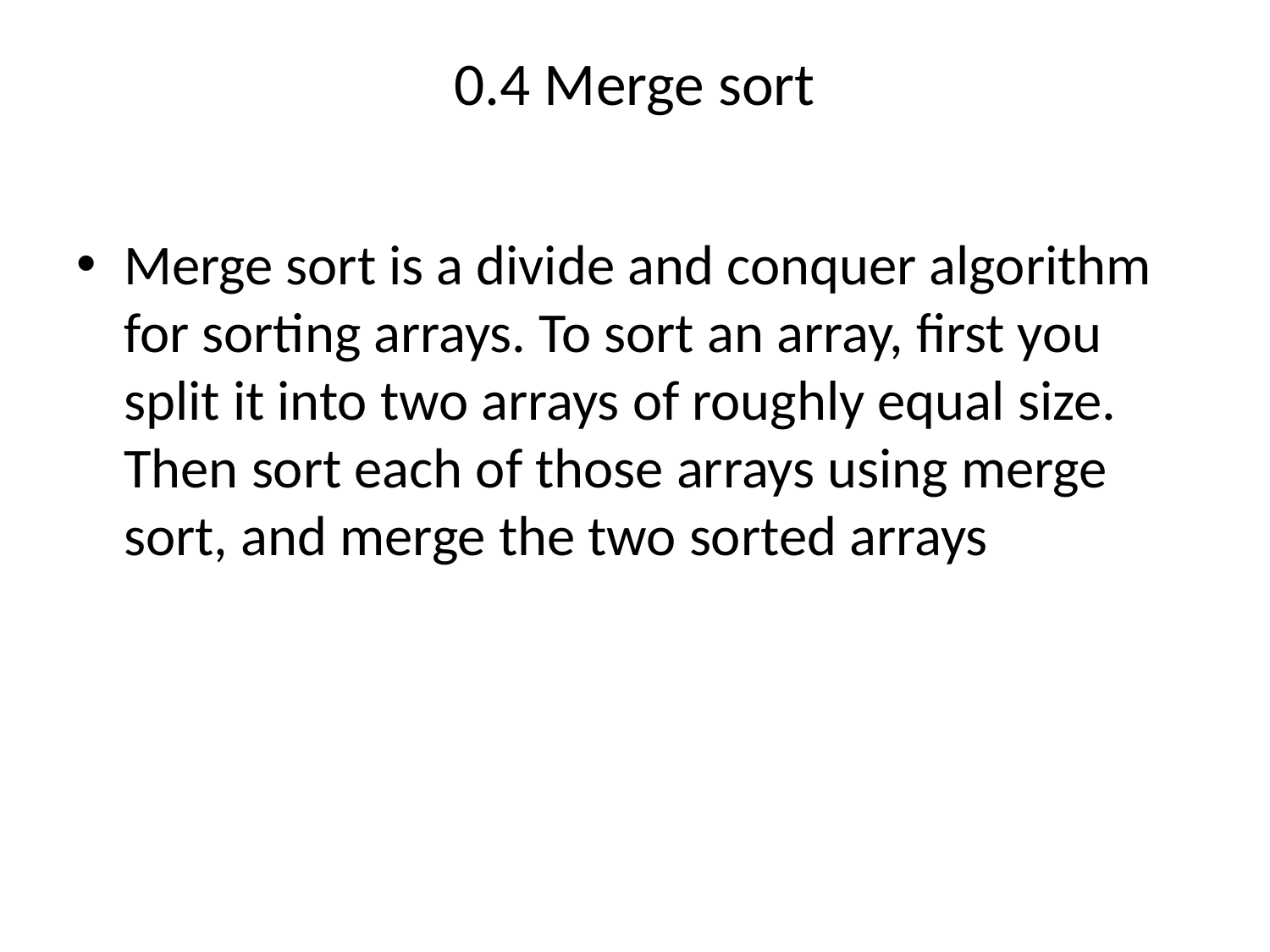

# 0.4 Merge sort
Merge sort is a divide and conquer algorithm for sorting arrays. To sort an array, ﬁrst you split it into two arrays of roughly equal size. Then sort each of those arrays using merge sort, and merge the two sorted arrays